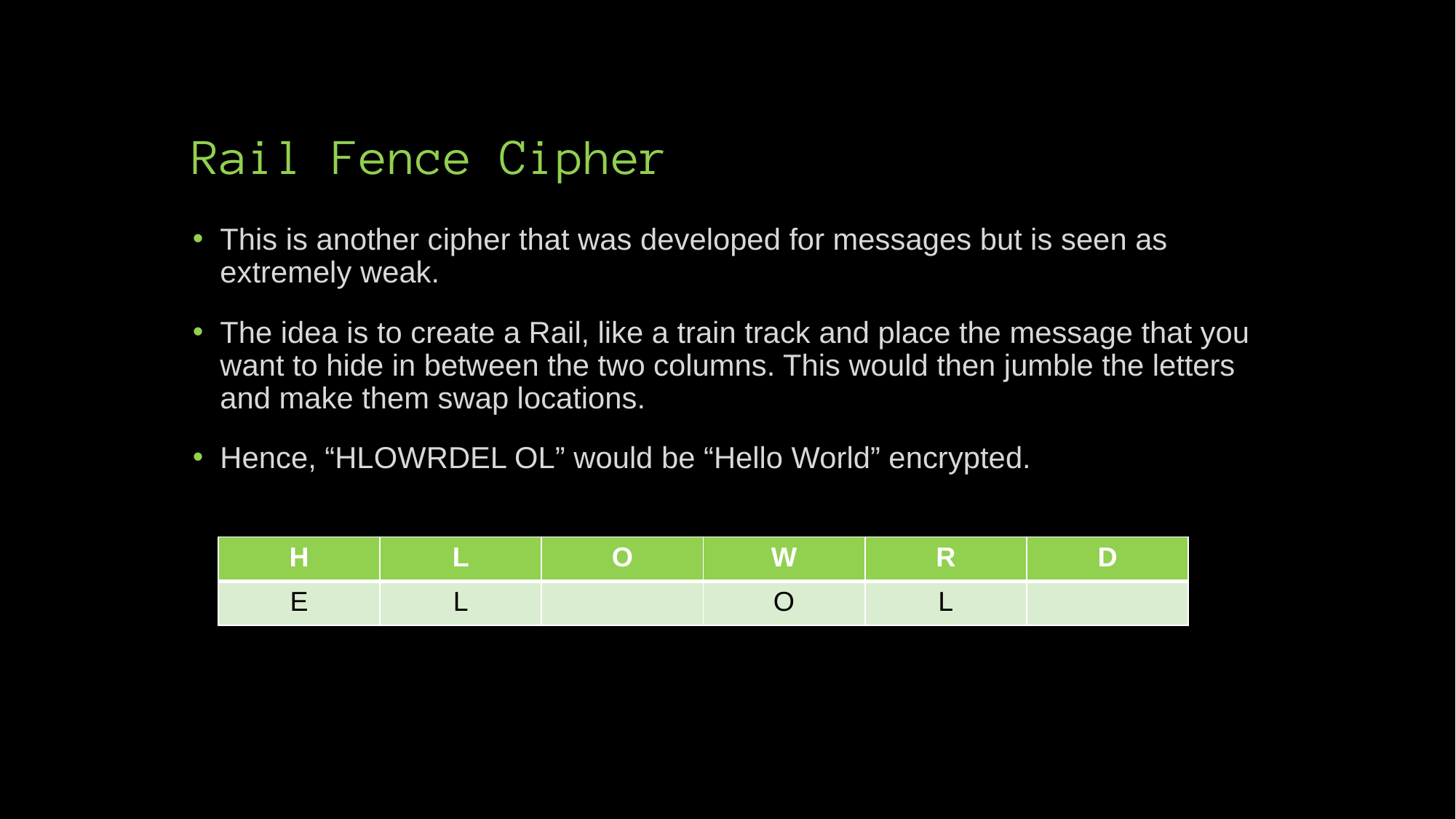

# Rail Fence Cipher
This is another cipher that was developed for messages but is seen as extremely weak.
The idea is to create a Rail, like a train track and place the message that you want to hide in between the two columns. This would then jumble the letters and make them swap locations.
Hence, “HLOWRDEL OL” would be “Hello World” encrypted.

| H | L | O | W | R | D |
| --- | --- | --- | --- | --- | --- |
| E | L |  | O | L |  |